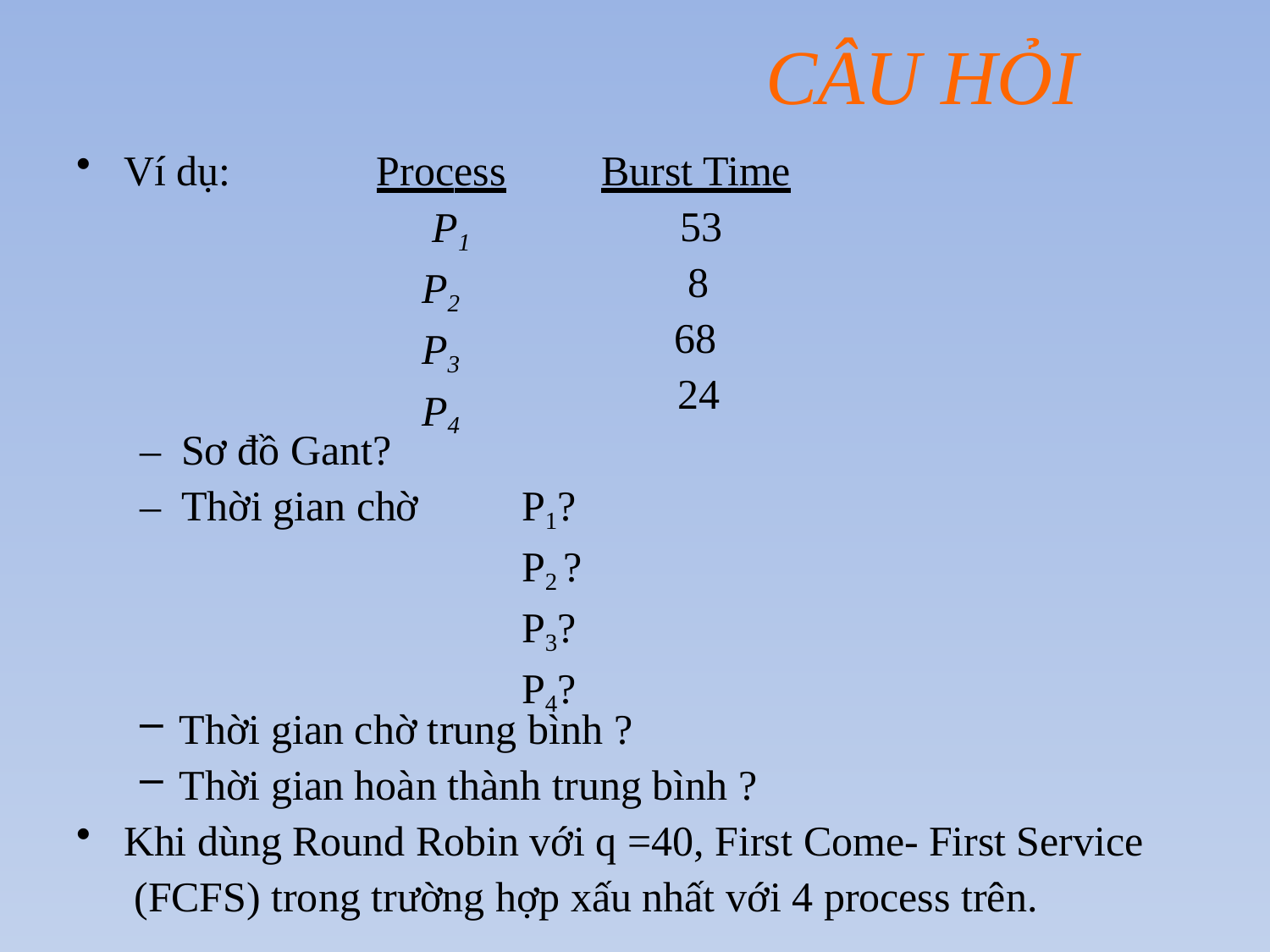

# CÂU HỎI
Process  P1  P2  P3  P4
Burst Time  53
8
68
24
Ví dụ:
–	Sơ đồ Gant?
P1?
P2 ?
P3?
P4?
–	Thời gian chờ
Thời gian chờ trung bình ?
Thời gian hoàn thành trung bình ?
Khi dùng Round Robin với q =40, First Come- First Service  (FCFS) trong trường hợp xấu nhất với 4 process trên.